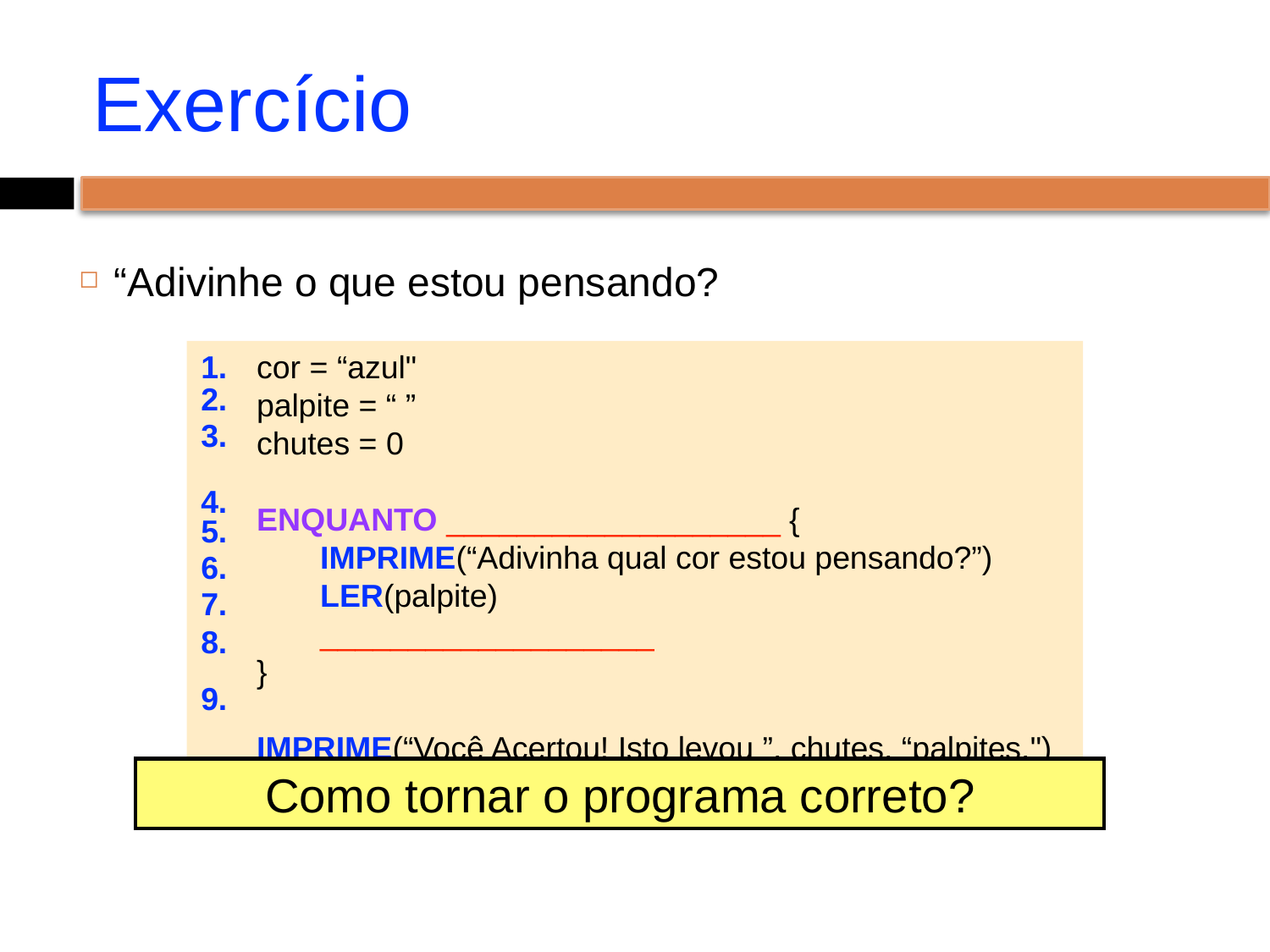

# Exercício
“Adivinhe o que estou pensando?
1.
cor = “azul"
palpite = “ ”
chutes = 0

ENQUANTO ___________________ {
IMPRIME(“Adivinha qual cor estou pensando?”)
LER(palpite)
___________________
}

IMPRIME(“Você Acertou! Isto levou ”, chutes, “palpites.")
2.
3.
4.
5.
6.
7.
8.
9.
Como tornar o programa correto?
39